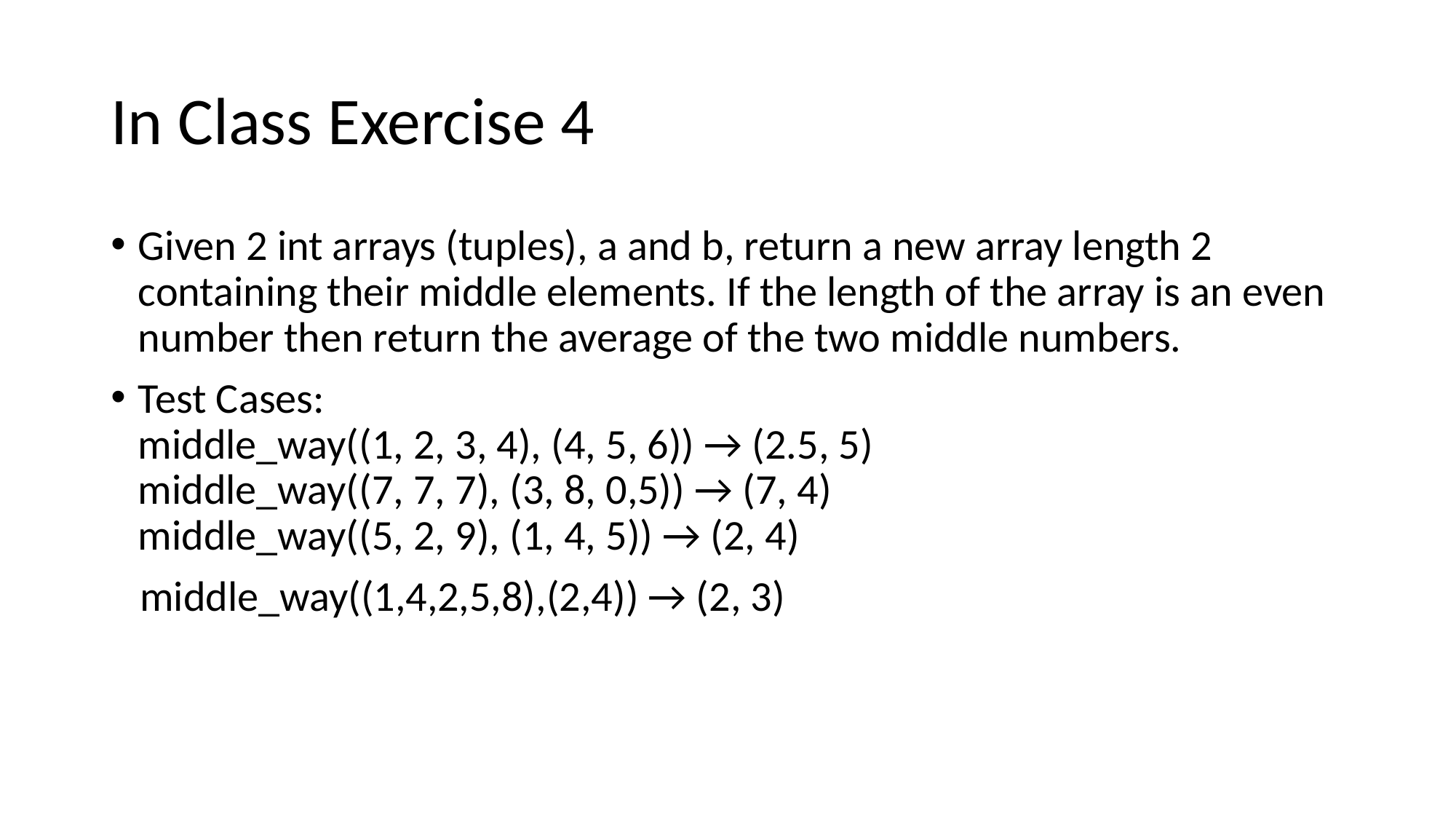

# In Class Exercise 4
Given 2 int arrays (tuples), a and b, return a new array length 2 containing their middle elements. If the length of the array is an even number then return the average of the two middle numbers.
Test Cases:
middle_way((1, 2, 3, 4), (4, 5, 6)) → (2.5, 5)
middle_way((7, 7, 7), (3, 8, 0,5)) → (7, 4)
middle_way((5, 2, 9), (1, 4, 5)) → (2, 4)
   middle_way((1,4,2,5,8),(2,4)) → (2, 3)